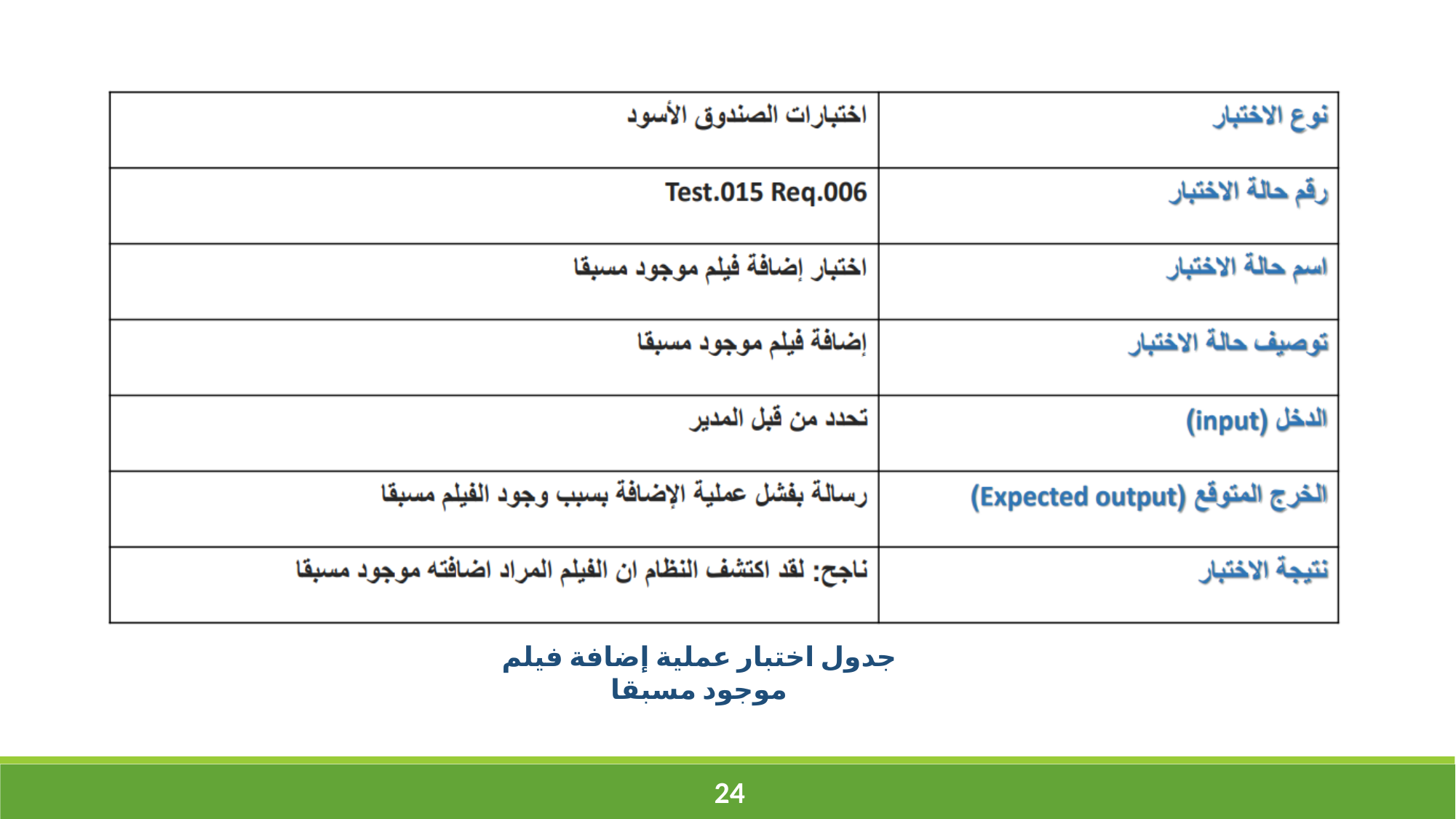

جدول اختبار عملية إضافة فيلم موجود مسبقا

24